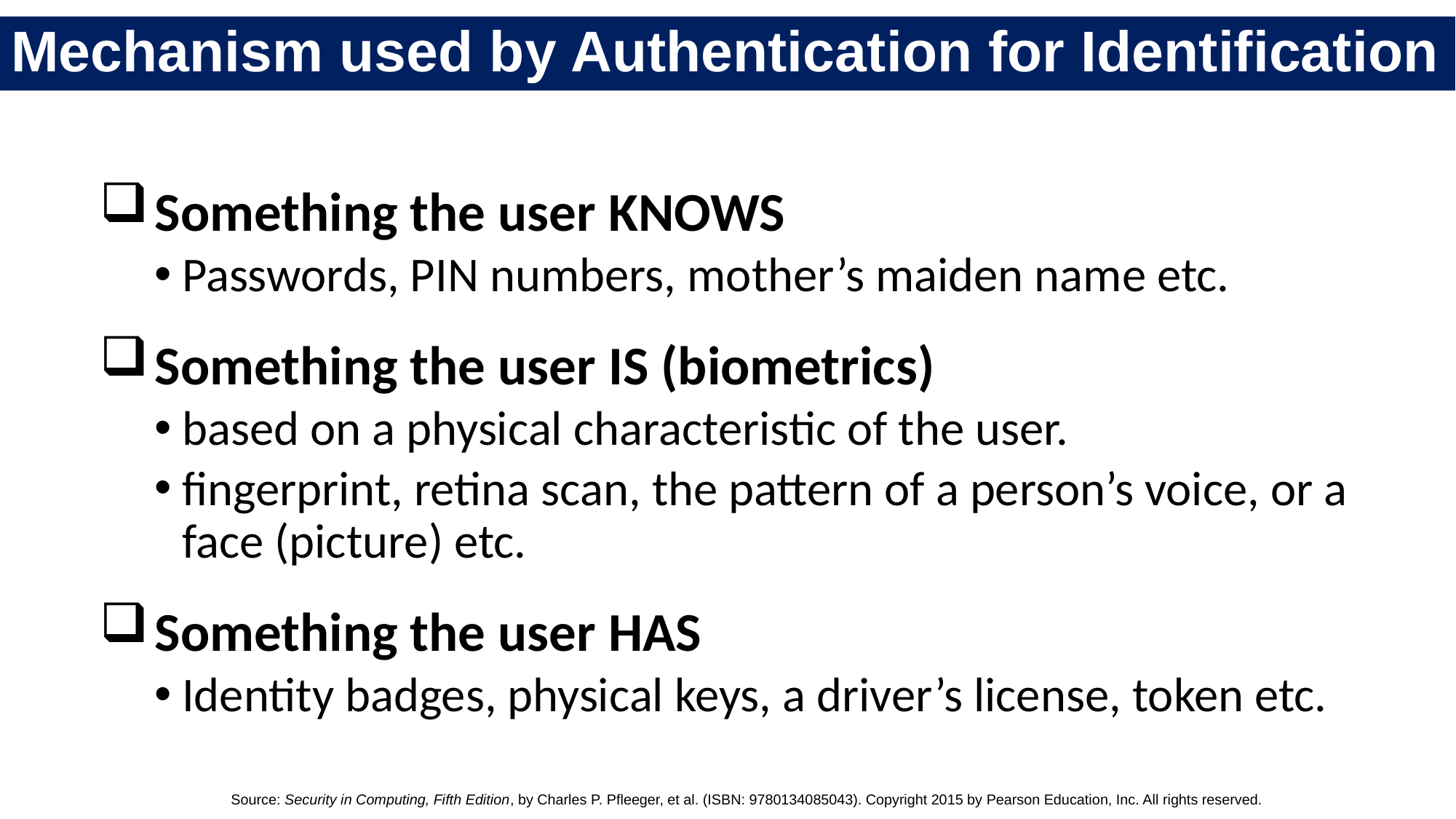

# Mechanism used by Authentication for Identification
Something the user KNOWS
Passwords, PIN numbers, mother’s maiden name etc.
Something the user IS (biometrics)
based on a physical characteristic of the user.
fingerprint, retina scan, the pattern of a person’s voice, or a face (picture) etc.
Something the user HAS
Identity badges, physical keys, a driver’s license, token etc.

Source: Security in Computing, Fifth Edition, by Charles P. Pfleeger, et al. (ISBN: 9780134085043). Copyright 2015 by Pearson Education, Inc. All rights reserved.